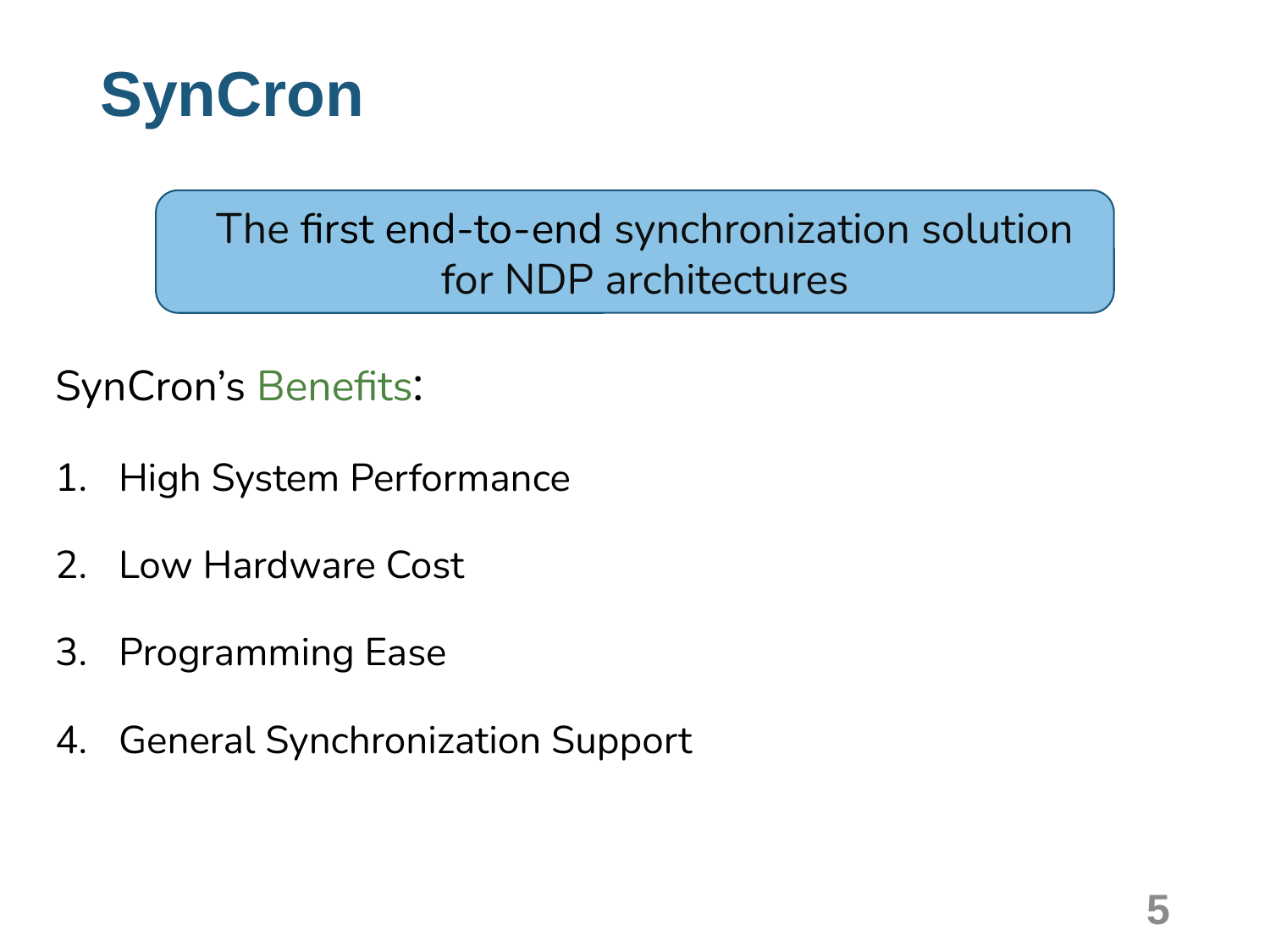

SynCron

SynCron’s Benefits:
High System Performance
Low Hardware Cost
Programming Ease
General Synchronization Support

The first end-to-end synchronization solution for NDP architectures
5